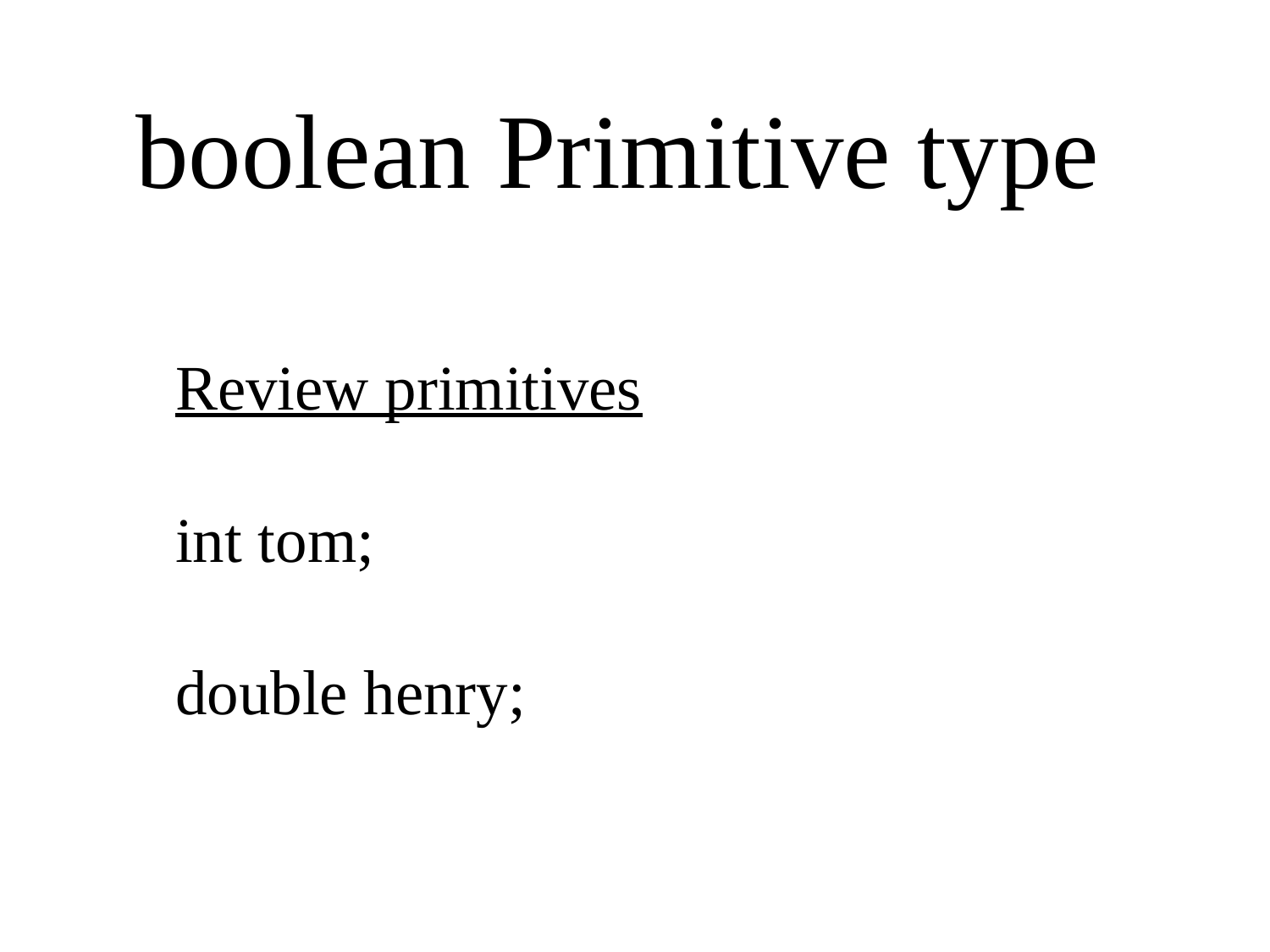

boolean Primitive type

Review primitives

int tom;

double henry;